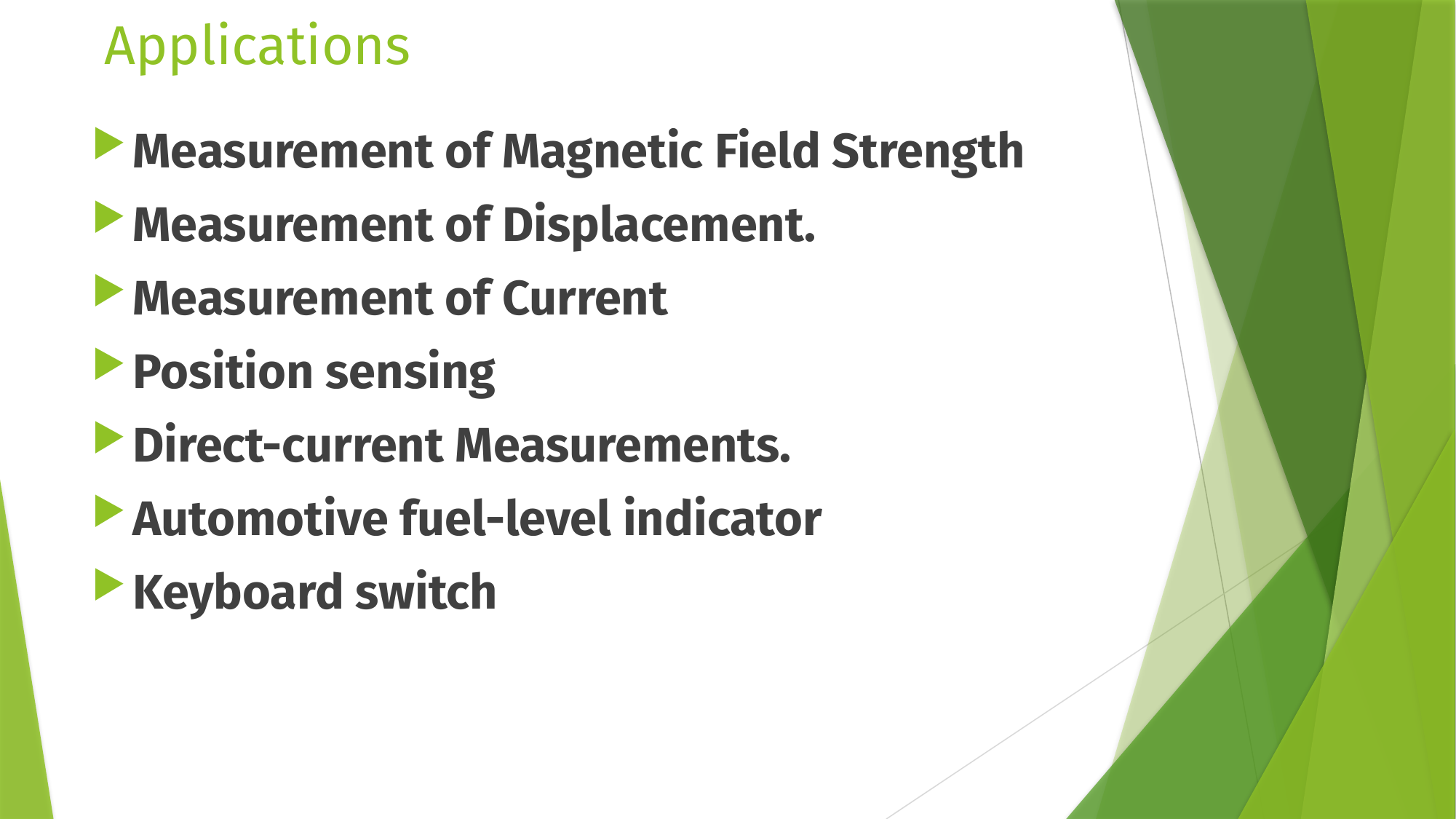

# Applications
Measurement of Magnetic Field Strength
Measurement of Displacement.
Measurement of Current
Position sensing
Direct-current Measurements.
Automotive fuel-level indicator
Keyboard switch